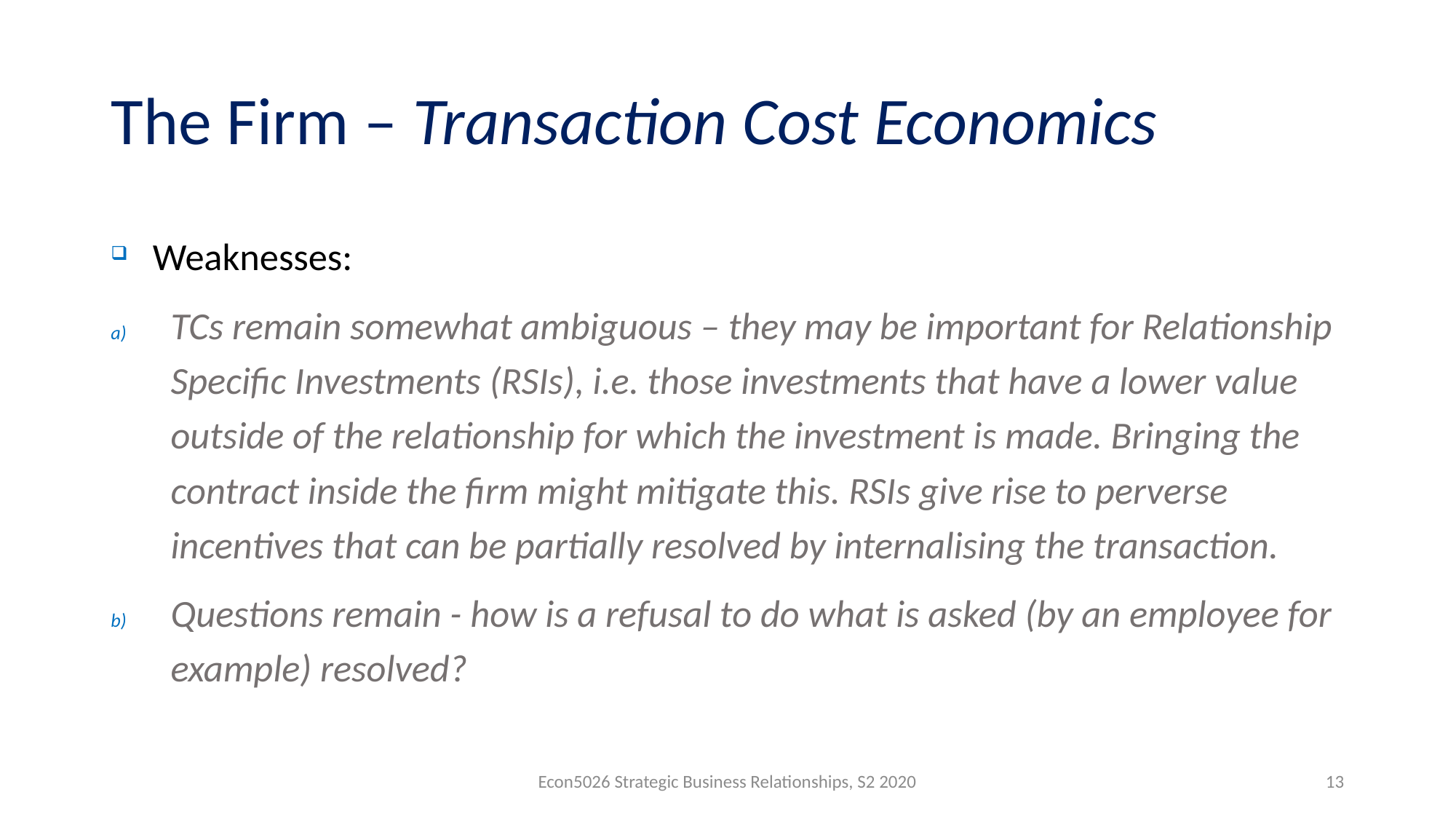

# The Firm – Transaction Cost Economics
Weaknesses:
TCs remain somewhat ambiguous – they may be important for Relationship Specific Investments (RSIs), i.e. those investments that have a lower value outside of the relationship for which the investment is made. Bringing the contract inside the firm might mitigate this. RSIs give rise to perverse incentives that can be partially resolved by internalising the transaction.
Questions remain - how is a refusal to do what is asked (by an employee for example) resolved?

Econ5026 Strategic Business Relationships, S2 2020
13